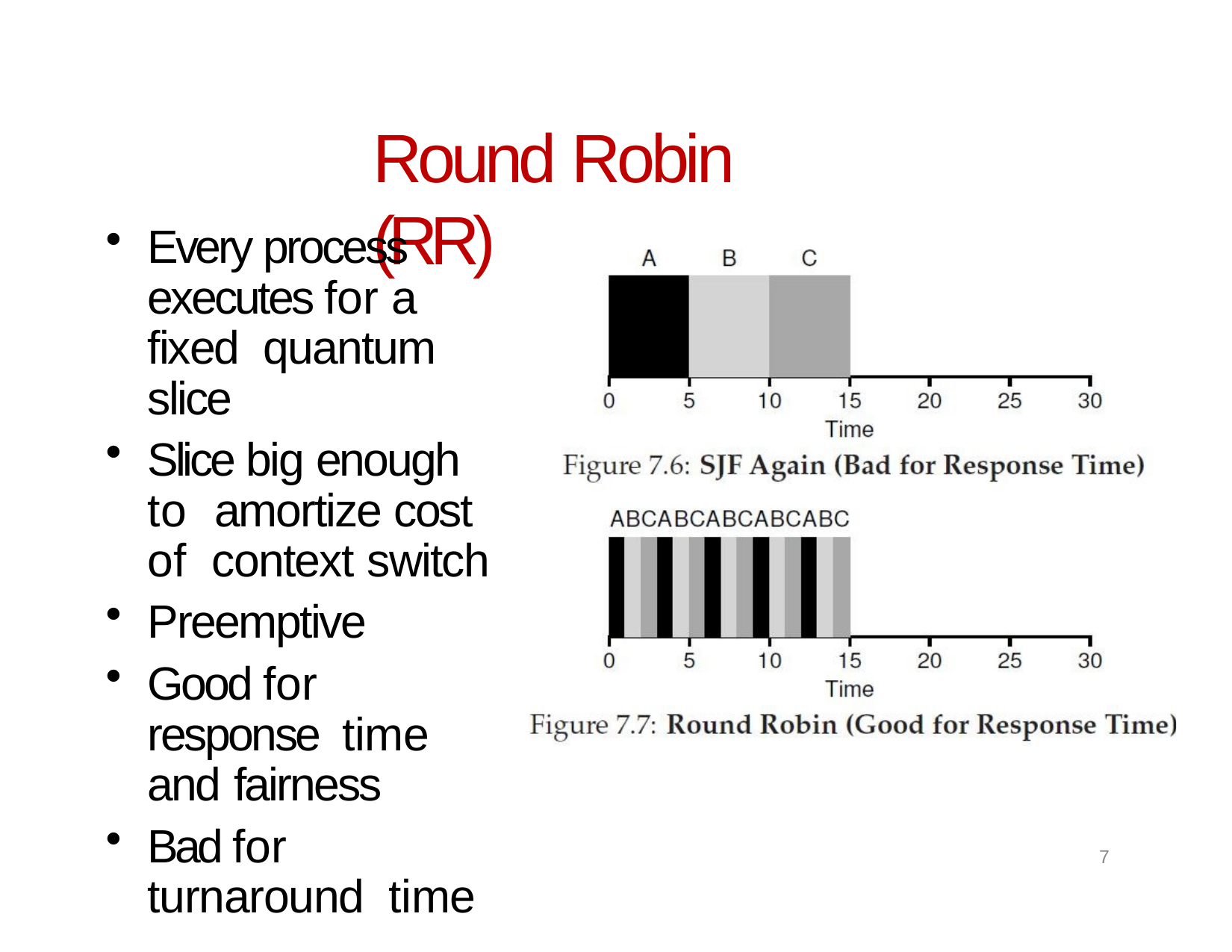

# Round Robin (RR)
Every process  executes for a fixed  quantum slice
Slice big enough to  amortize cost of  context switch
Preemptive
Good for response  time and fairness
Bad for turnaround  time

7